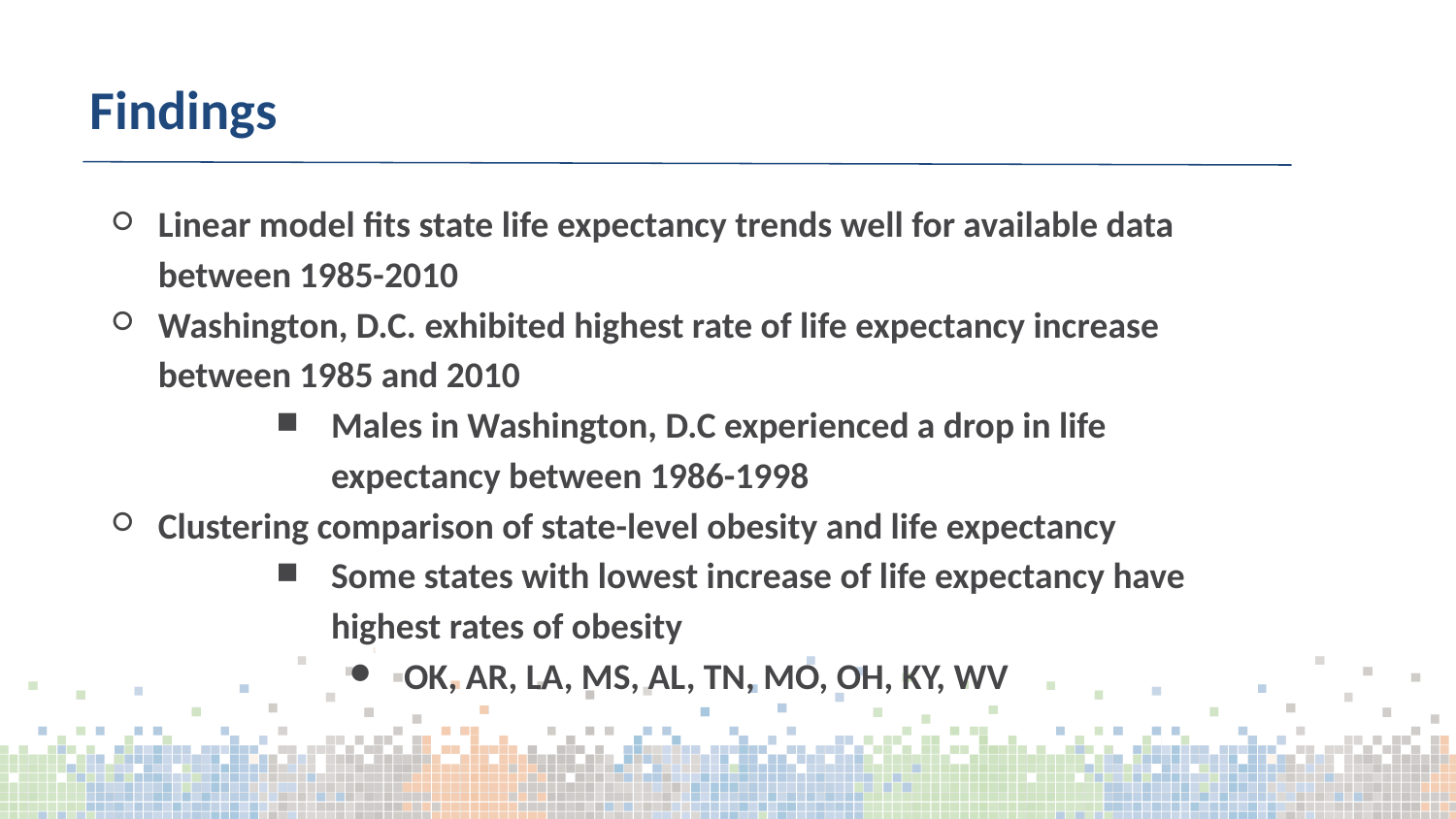

# Findings
Linear model fits state life expectancy trends well for available data between 1985-2010
Washington, D.C. exhibited highest rate of life expectancy increase between 1985 and 2010
Males in Washington, D.C experienced a drop in life expectancy between 1986-1998
Clustering comparison of state-level obesity and life expectancy
Some states with lowest increase of life expectancy have highest rates of obesity
OK, AR, LA, MS, AL, TN, MO, OH, KY, WV